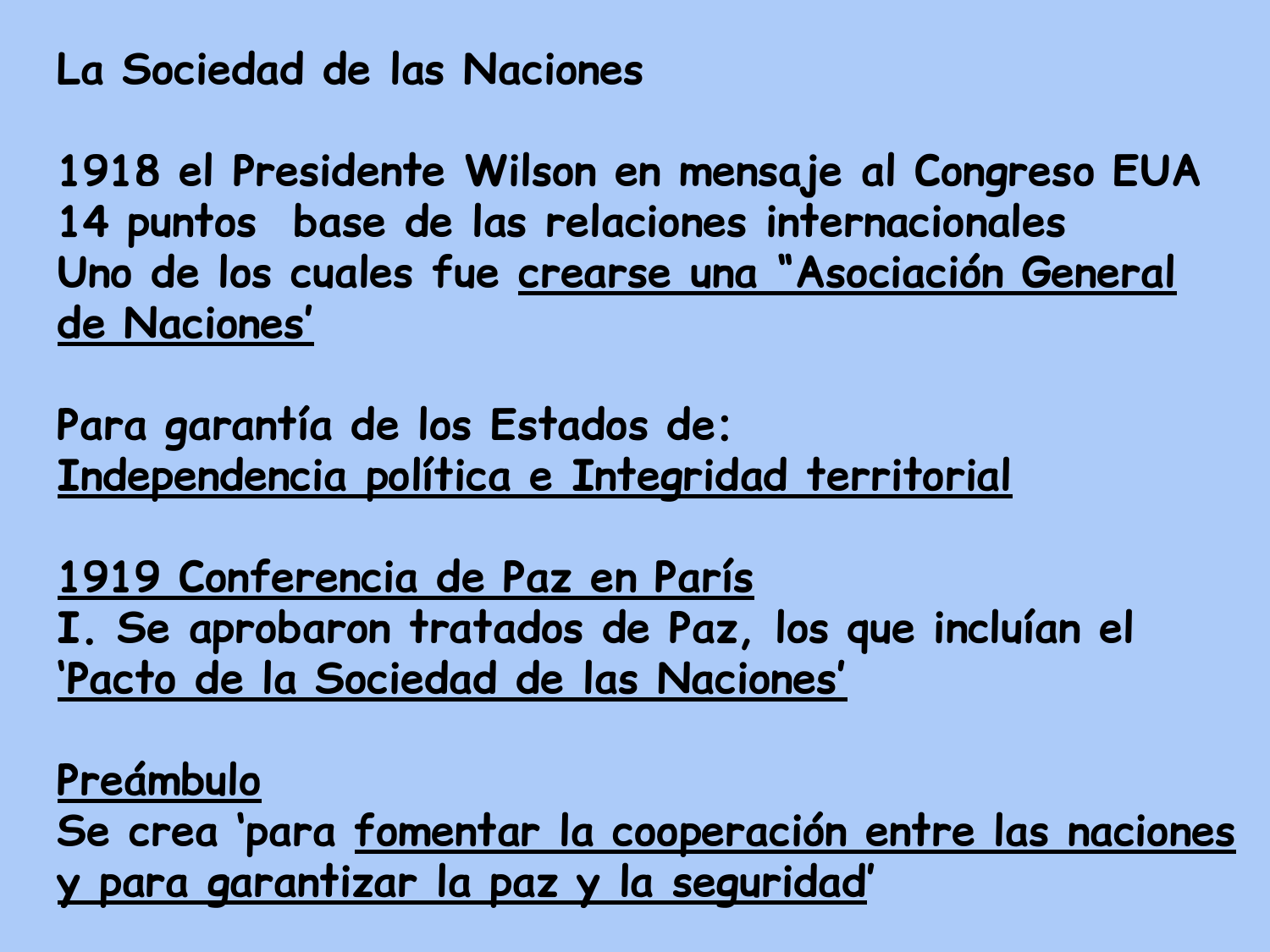

La Sociedad de las Naciones

1918 el Presidente Wilson en mensaje al Congreso EUA
14 puntos  base de las relaciones internacionales
Uno de los cuales fue crearse una “Asociación General de Naciones’

Para garantía de los Estados de:
Independencia política e Integridad territorial

1919 Conferencia de Paz en París
I. Se aprobaron tratados de Paz, los que incluían el ‘Pacto de la Sociedad de las Naciones’

Preámbulo
Se crea ‘para fomentar la cooperación entre las naciones y para garantizar la paz y la seguridad’